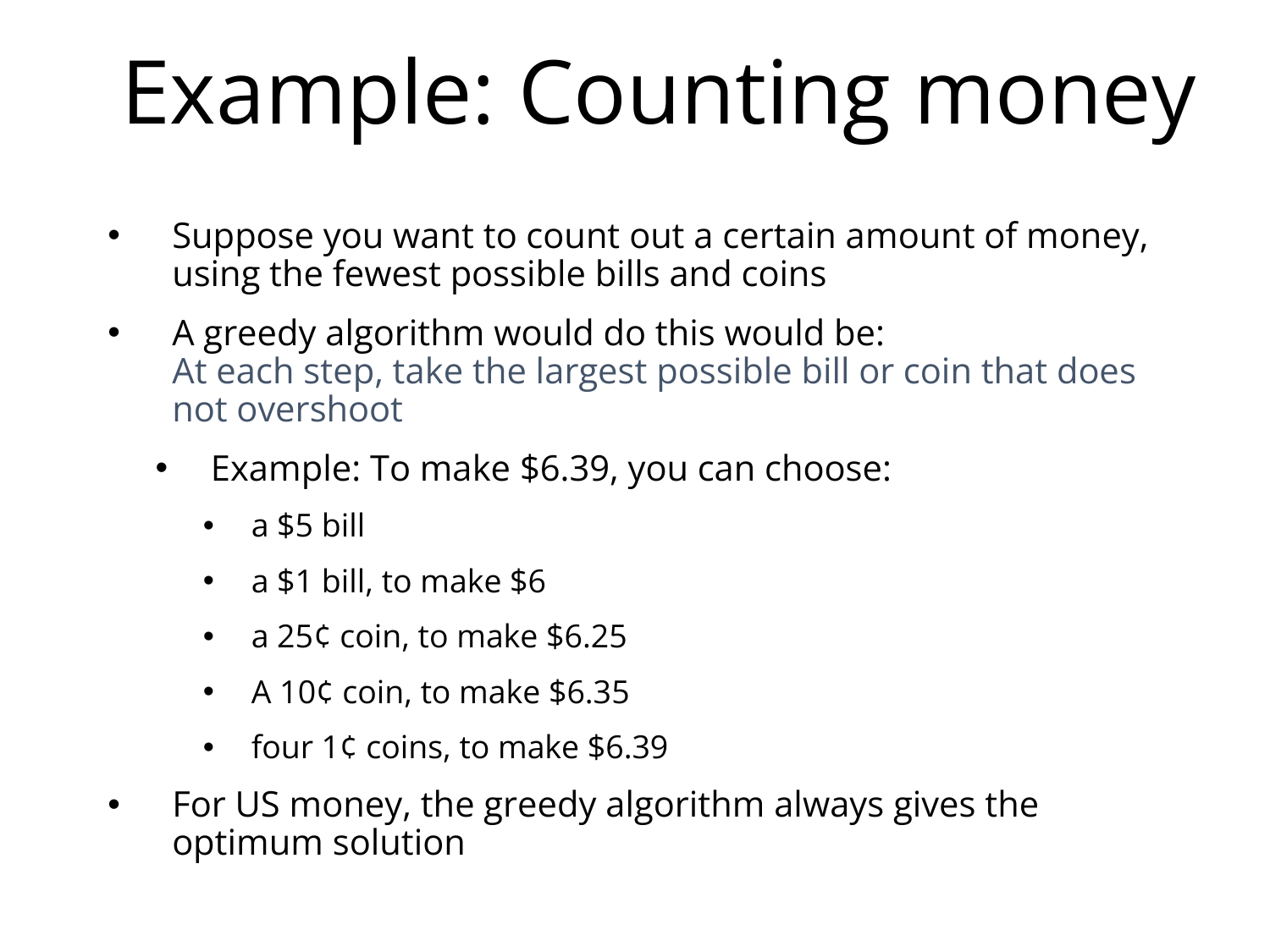

# Example: Counting money
Suppose you want to count out a certain amount of money, using the fewest possible bills and coins
A greedy algorithm would do this would be:
At each step, take the largest possible bill or coin that does not overshoot
Example: To make $6.39, you can choose:
a $5 bill
a $1 bill, to make $6
a 25¢ coin, to make $6.25
A 10¢ coin, to make $6.35
four 1¢ coins, to make $6.39
For US money, the greedy algorithm always gives the optimum solution